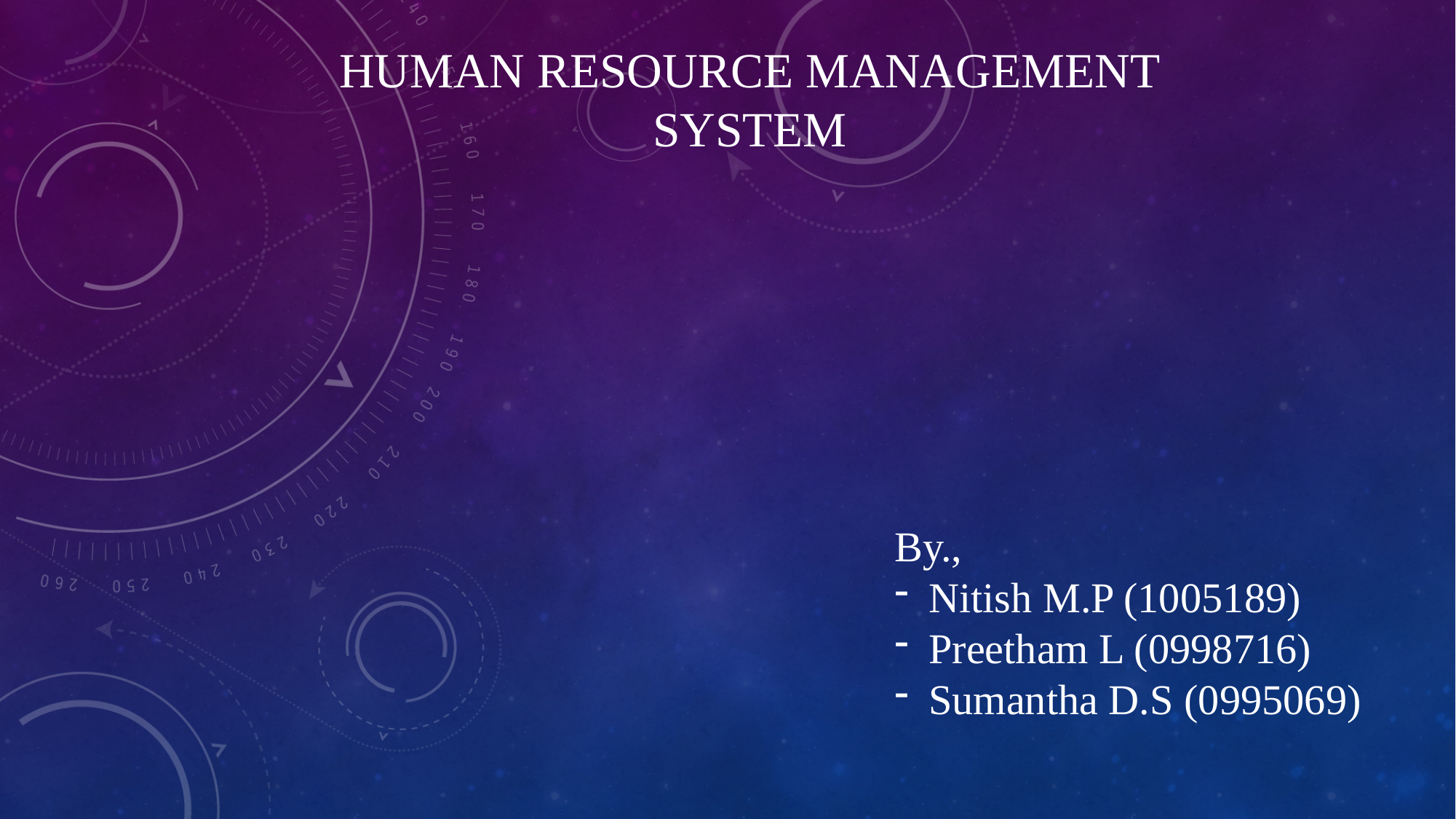

# Human resource management system
By.,
Nitish M.P (1005189)
Preetham L (0998716)
Sumantha D.S (0995069)